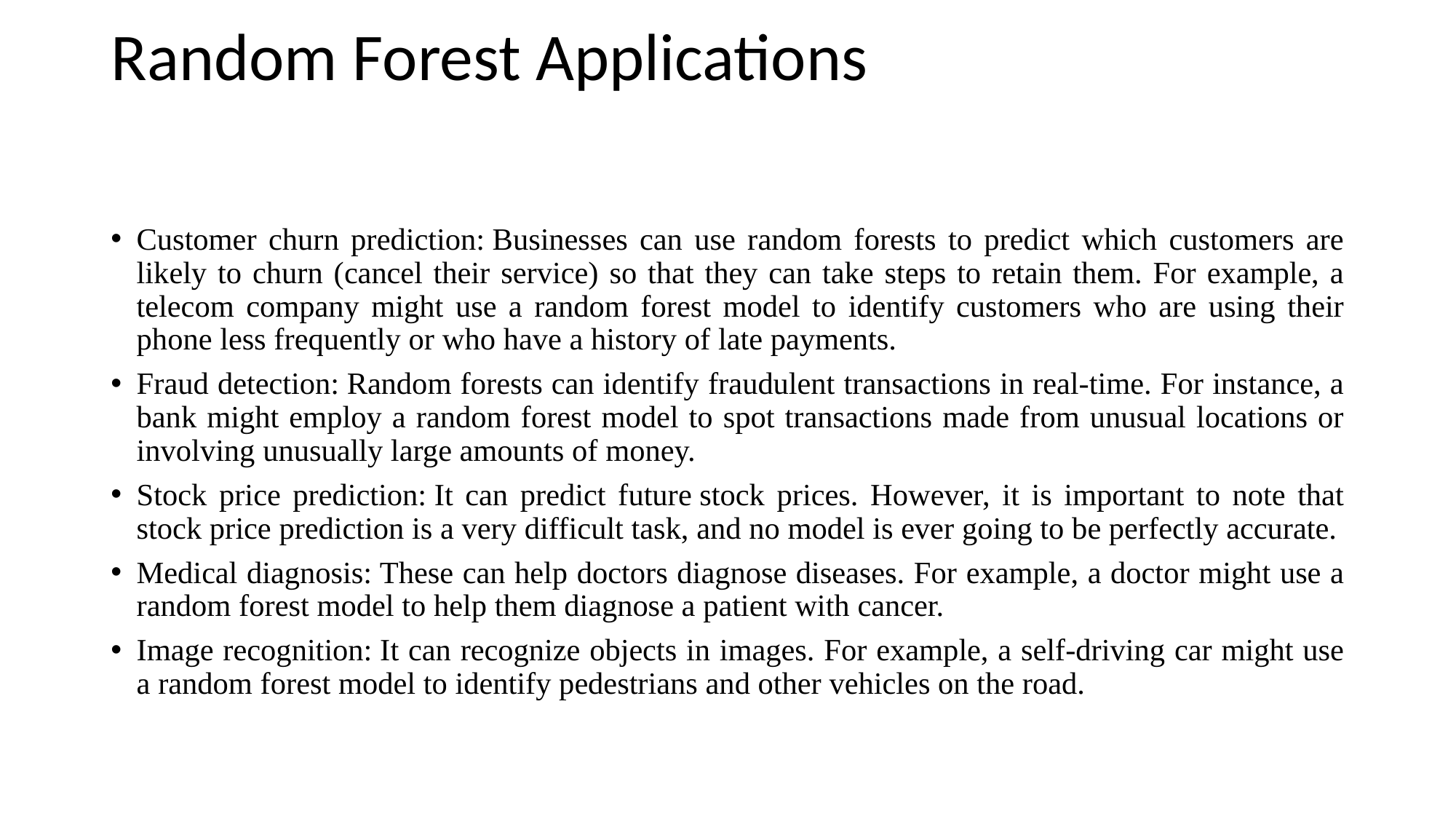

# Random Forest Applications

Customer churn prediction: Businesses can use random forests to predict which customers are likely to churn (cancel their service) so that they can take steps to retain them. For example, a telecom company might use a random forest model to identify customers who are using their phone less frequently or who have a history of late payments.
Fraud detection: Random forests can identify fraudulent transactions in real-time. For instance, a bank might employ a random forest model to spot transactions made from unusual locations or involving unusually large amounts of money.
Stock price prediction: It can predict future stock prices. However, it is important to note that stock price prediction is a very difficult task, and no model is ever going to be perfectly accurate.
Medical diagnosis: These can help doctors diagnose diseases. For example, a doctor might use a random forest model to help them diagnose a patient with cancer.
Image recognition: It can recognize objects in images. For example, a self-driving car might use a random forest model to identify pedestrians and other vehicles on the road.